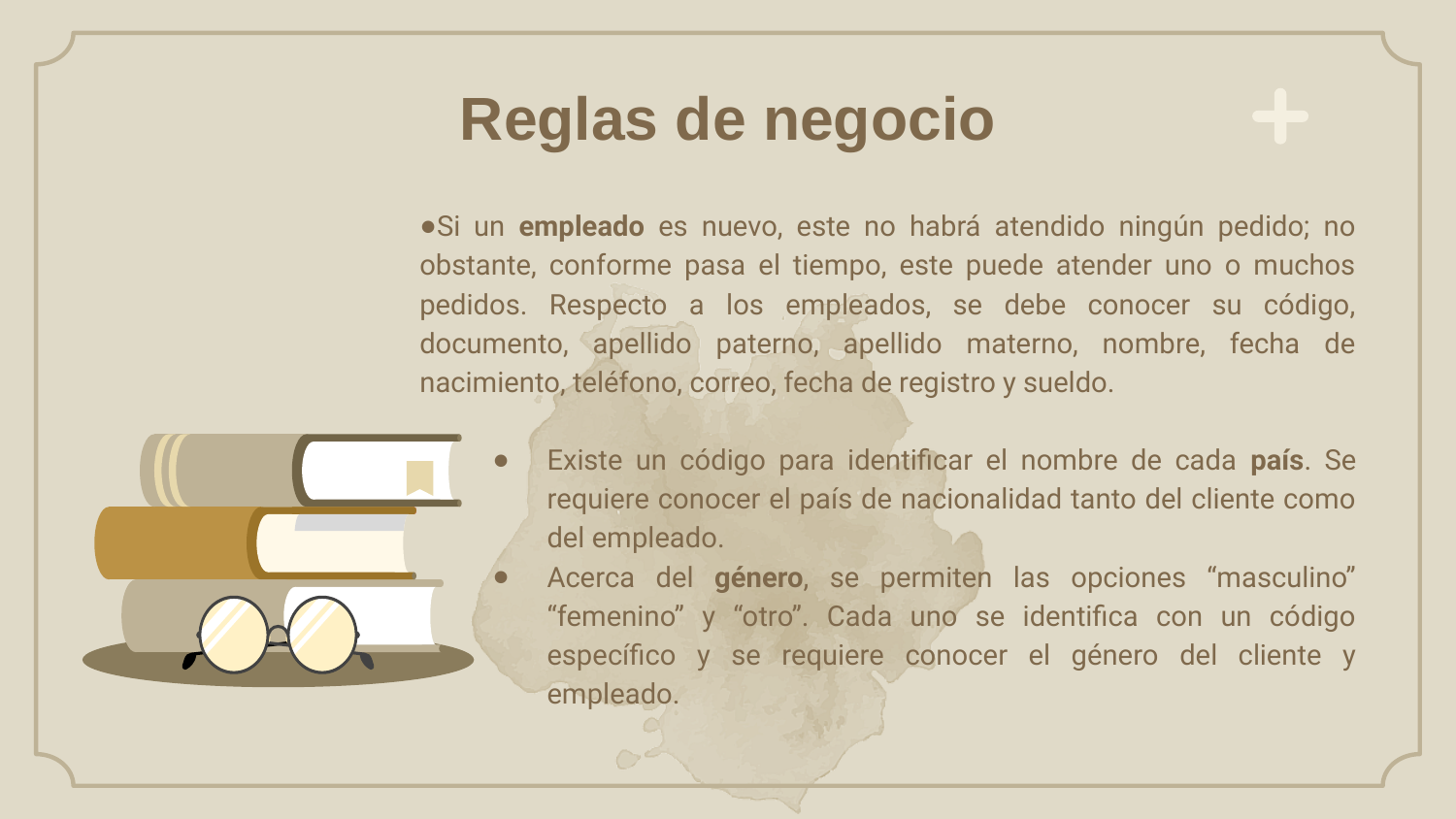

Reglas de negocio

Si un empleado es nuevo, este no habrá atendido ningún pedido; no obstante, conforme pasa el tiempo, este puede atender uno o muchos pedidos. Respecto a los empleados, se debe conocer su código, documento, apellido paterno, apellido materno, nombre, fecha de nacimiento, teléfono, correo, fecha de registro y sueldo.

Existe un código para identificar el nombre de cada país. Se requiere conocer el país de nacionalidad tanto del cliente como del empleado.
Acerca del género, se permiten las opciones “masculino” “femenino” y “otro”. Cada uno se identifica con un código específico y se requiere conocer el género del cliente y empleado.